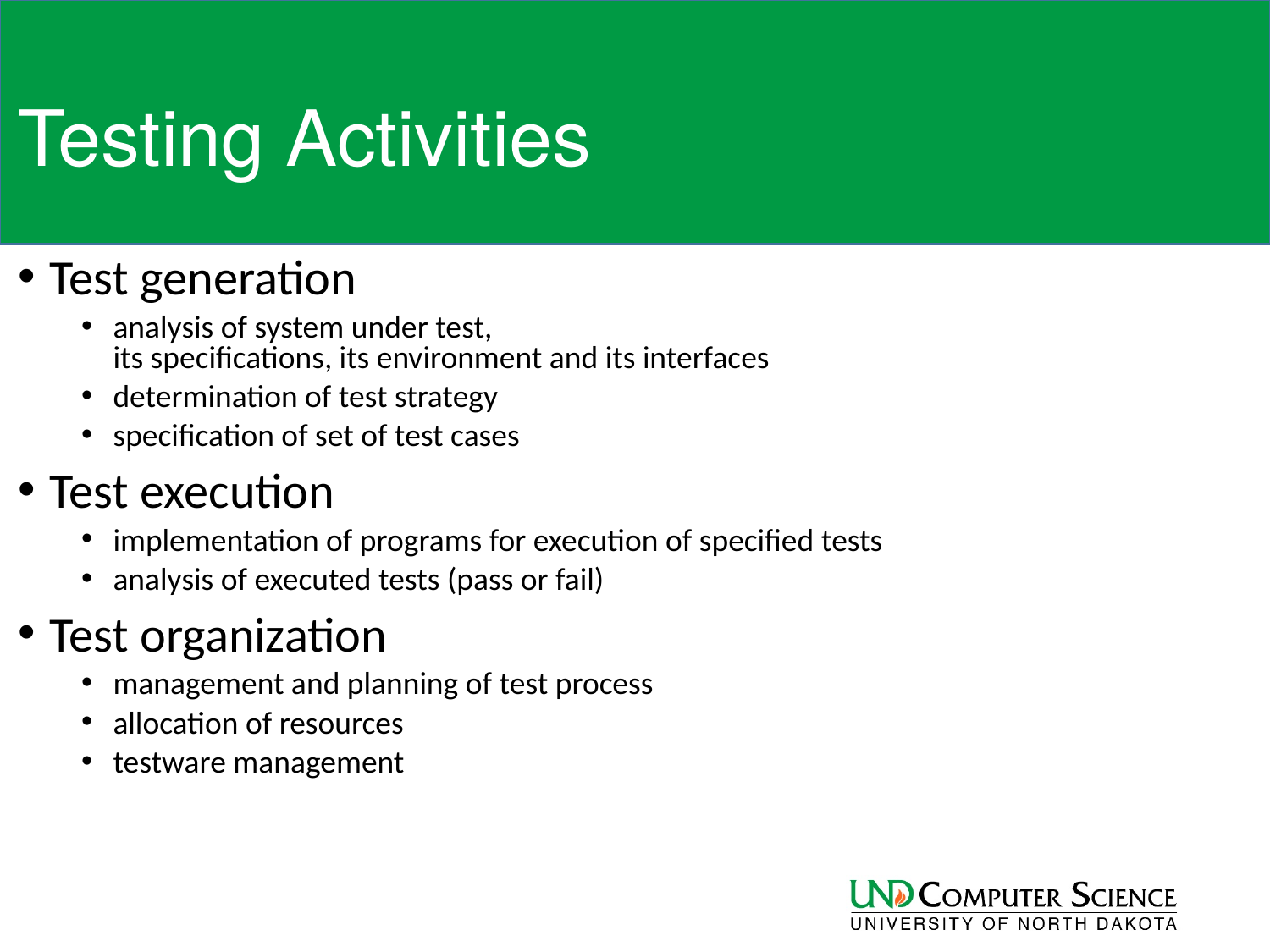

# Testing Activities
Test generation
analysis of system under test,
its specifications, its environment and its interfaces
determination of test strategy
specification of set of test cases
Test execution
implementation of programs for execution of specified tests
analysis of executed tests (pass or fail)
Test organization
management and planning of test process
allocation of resources
testware management